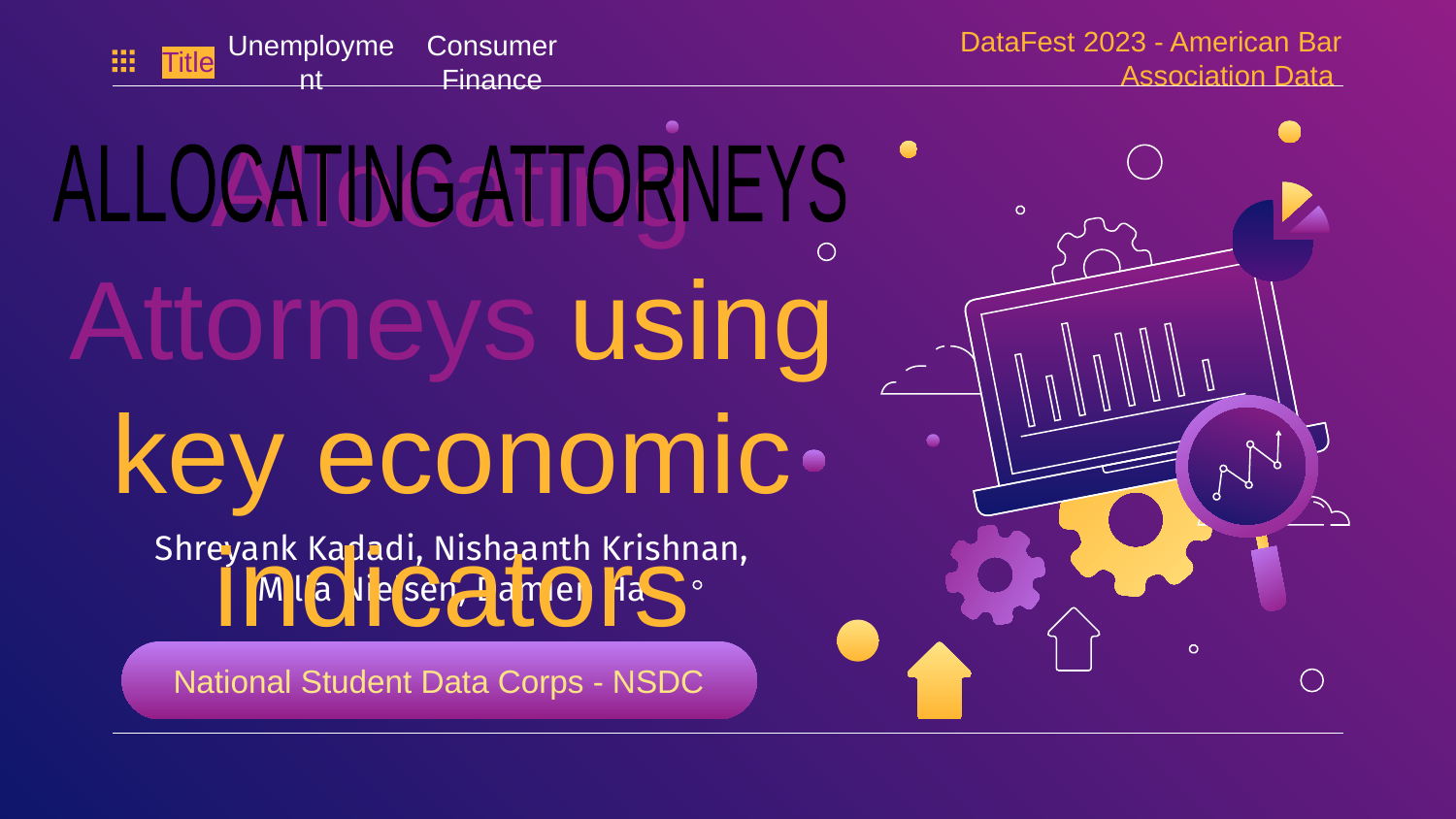

DataFest 2023 - American Bar Association Data
Title
Unemployment
Consumer Finance

Allocating Attorneys using key economic indicators

ALLOCATING
ATTORNEYS

Shreyank Kadadi, Nishaanth Krishnan, Milla Nielsen, Damien Ha

National Student Data Corps - NSDC